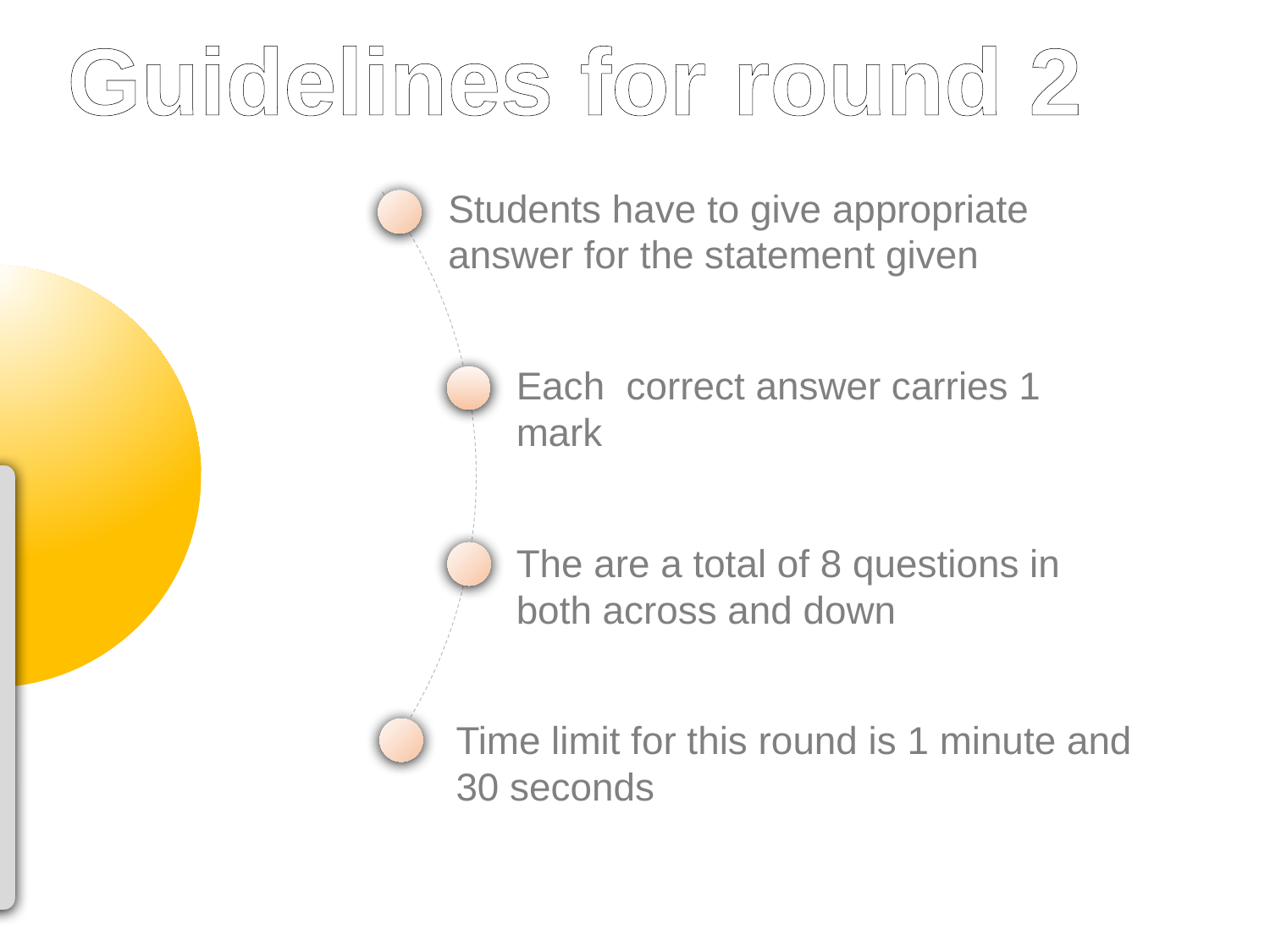

Guidelines for round 2
Students have to give appropriate answer for the statement given

Each  correct answer carries 1 mark

The are a total of 8 questions in both across and down

Time limit for this round is 1 minute and 30 seconds